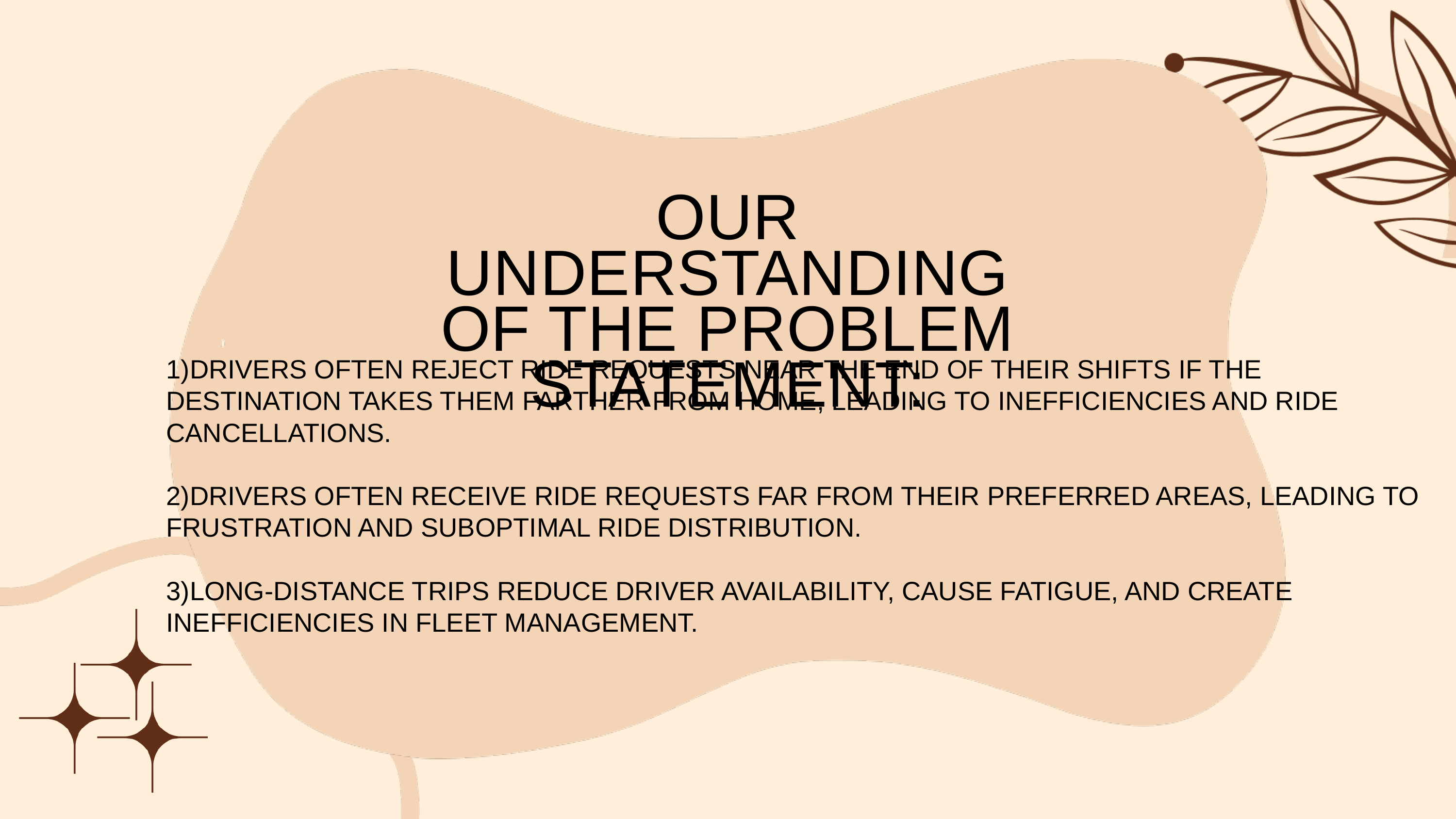

OUR UNDERSTANDING OF THE PROBLEM STATEMENT:
1)DRIVERS OFTEN REJECT RIDE REQUESTS NEAR THE END OF THEIR SHIFTS IF THE DESTINATION TAKES THEM FARTHER FROM HOME, LEADING TO INEFFICIENCIES AND RIDE CANCELLATIONS.

2)DRIVERS OFTEN RECEIVE RIDE REQUESTS FAR FROM THEIR PREFERRED AREAS, LEADING TO FRUSTRATION AND SUBOPTIMAL RIDE DISTRIBUTION.

3)LONG-DISTANCE TRIPS REDUCE DRIVER AVAILABILITY, CAUSE FATIGUE, AND CREATE INEFFICIENCIES IN FLEET MANAGEMENT.